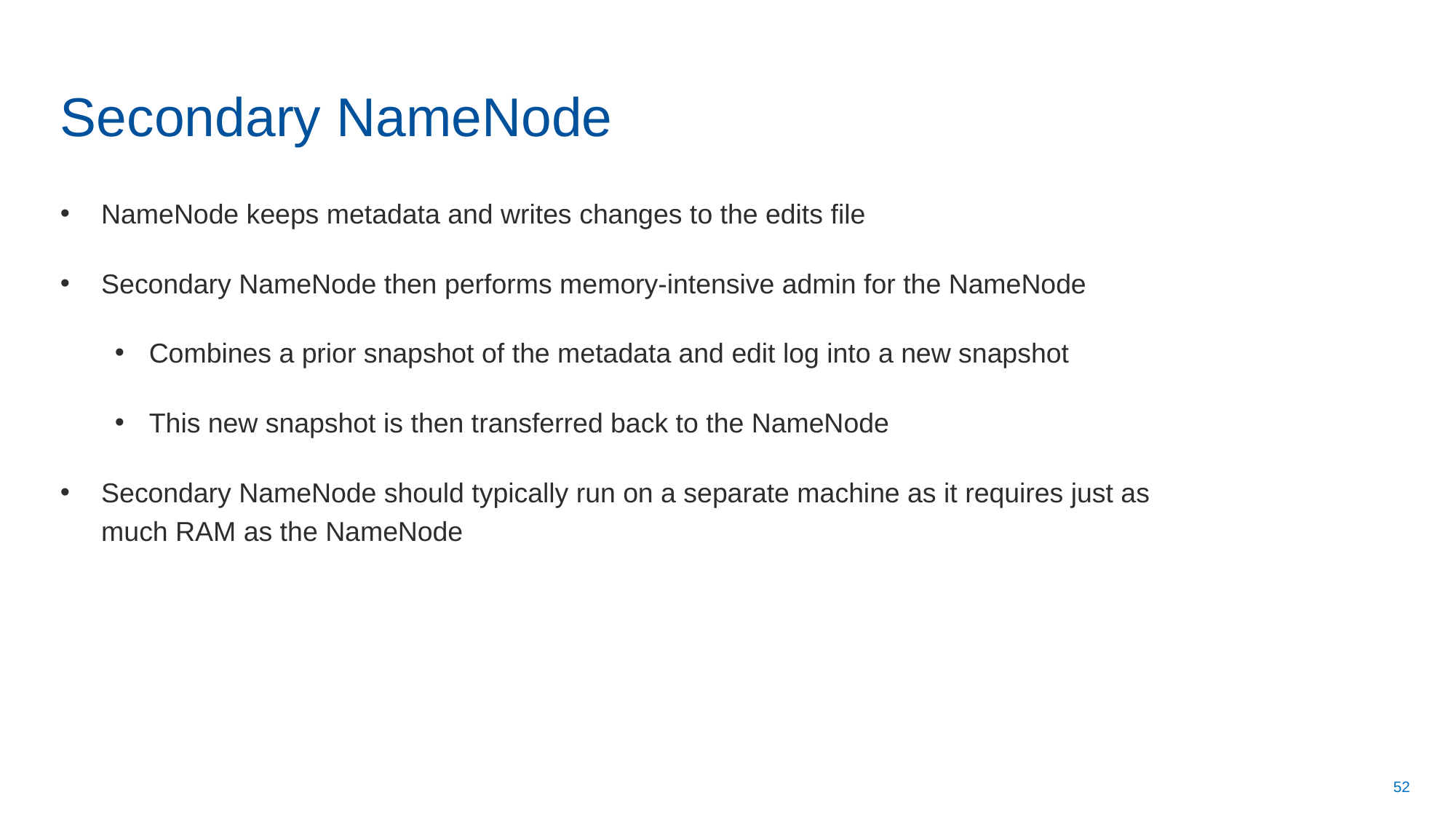

# Secondary NameNode
NameNode keeps metadata and writes changes to the edits file
Secondary NameNode then performs memory-intensive admin for the NameNode
Combines a prior snapshot of the metadata and edit log into a new snapshot
This new snapshot is then transferred back to the NameNode
Secondary NameNode should typically run on a separate machine as it requires just as much RAM as the NameNode